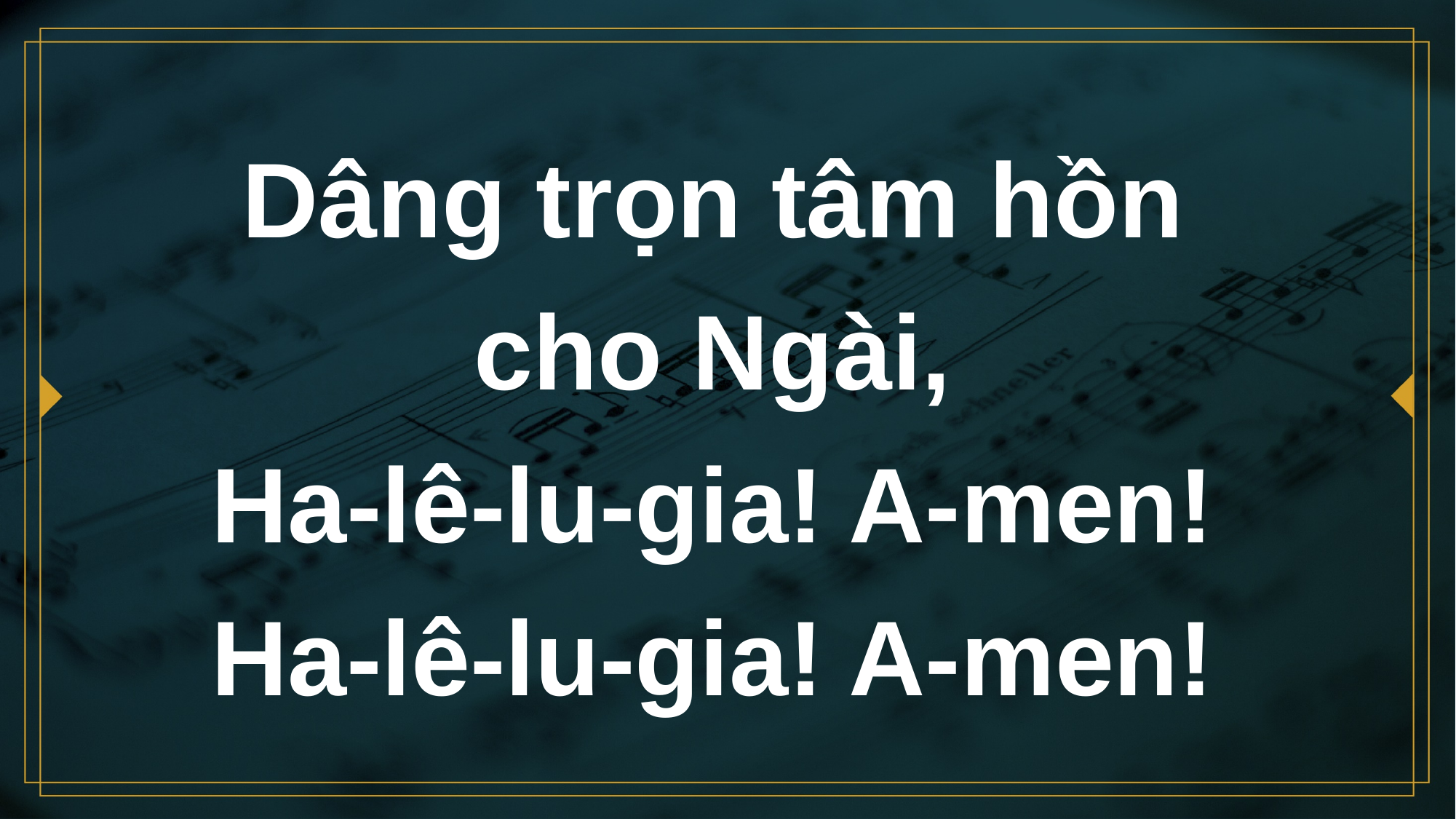

# Dâng trọn tâm hồn cho Ngài, Ha-lê-lu-gia! A-men! Ha-lê-lu-gia! A-men!